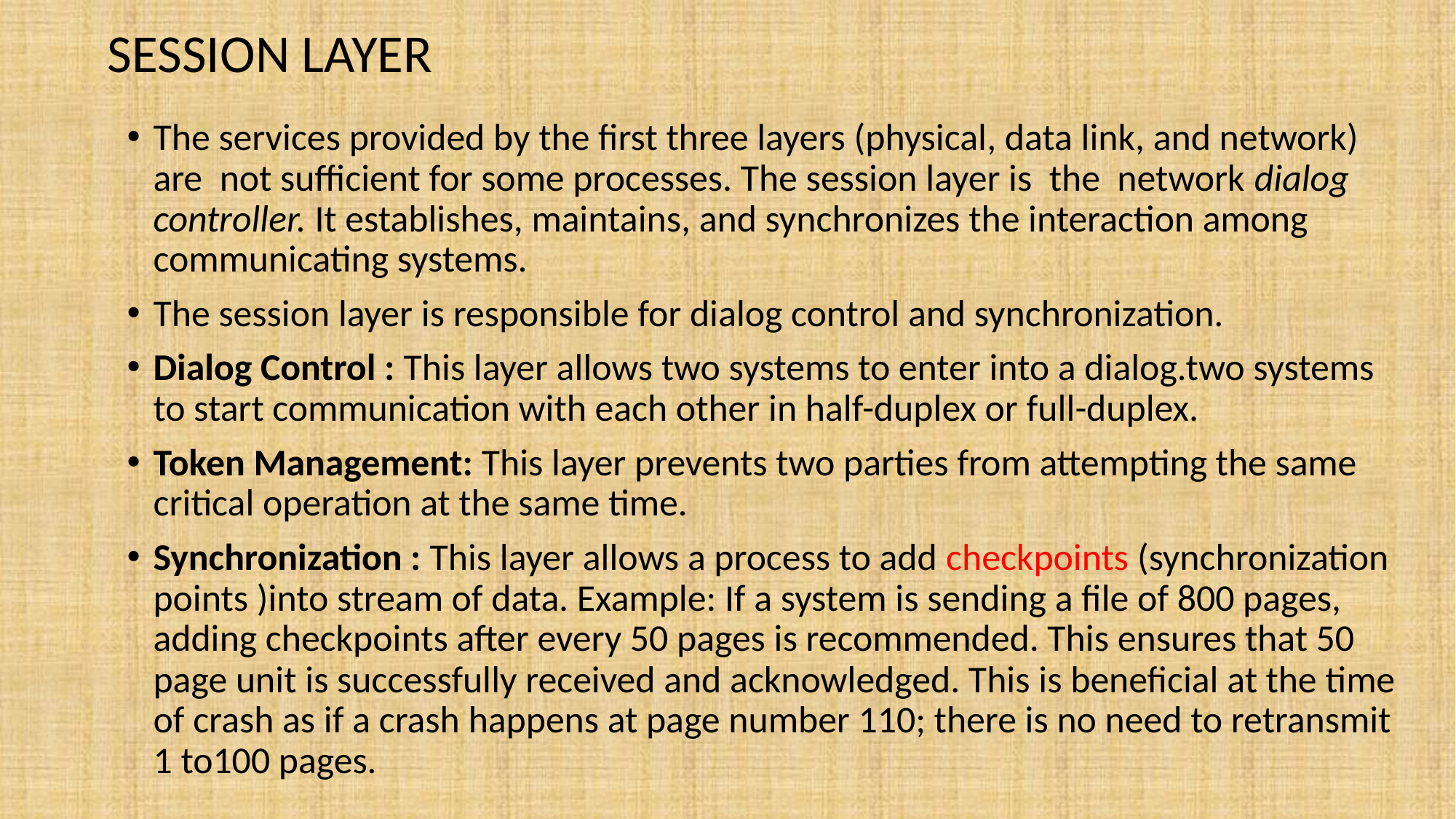

# SESSION LAYER
The services provided by the first three layers (physical, data link, and network)  are  not sufficient for some processes. The session layer is  the  network dialog  controller. It establishes, maintains, and synchronizes the interaction among communicating systems.
The session layer is responsible for dialog control and synchronization.
Dialog Control : This layer allows two systems to enter into a dialog.two systems to start communication with each other in half-duplex or full-duplex.
Token Management: This layer prevents two parties from attempting the same critical operation at the same time.
Synchronization : This layer allows a process to add checkpoints (synchronization points )into stream of data. Example: If a system is sending a file of 800 pages, adding checkpoints after every 50 pages is recommended. This ensures that 50 page unit is successfully received and acknowledged. This is beneficial at the time of crash as if a crash happens at page number 110; there is no need to retransmit 1 to100 pages.